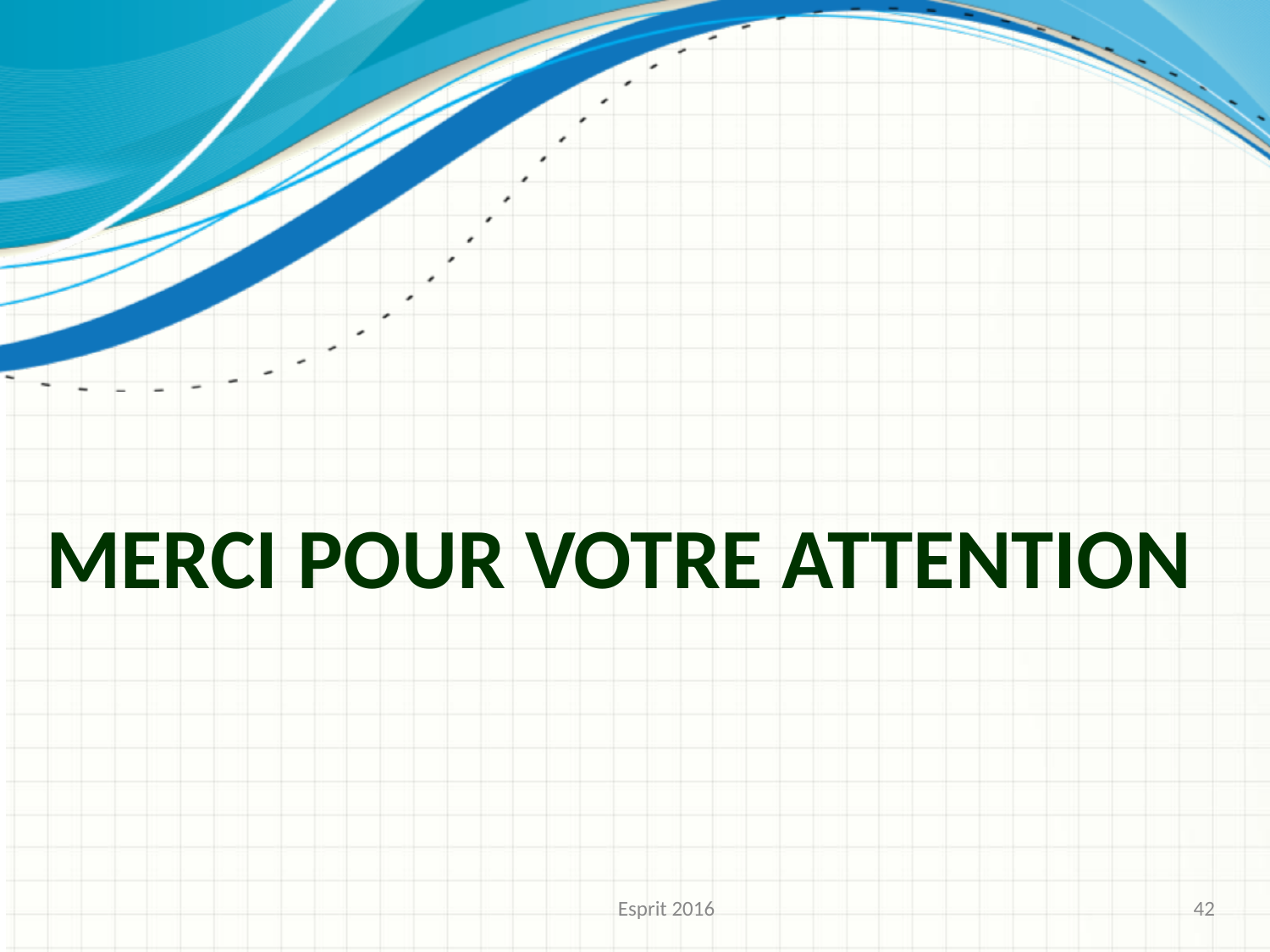

# MERCI POUR VOTRE ATTENTION
Esprit 2016
42